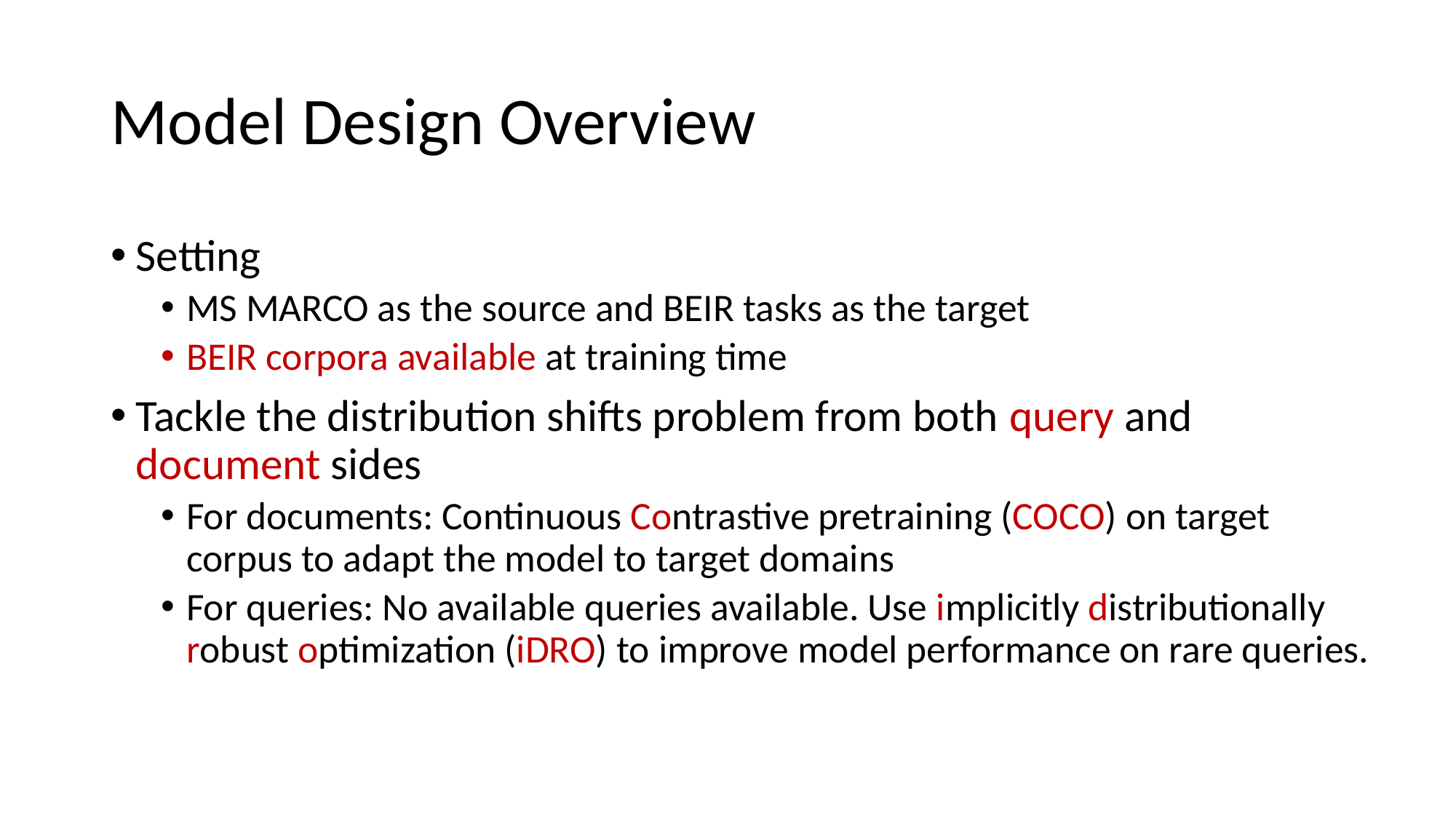

# Model Design Overview
Setting
MS MARCO as the source and BEIR tasks as the target
BEIR corpora available at training time
Tackle the distribution shifts problem from both query and document sides
For documents: Continuous Contrastive pretraining (COCO) on target corpus to adapt the model to target domains
For queries: No available queries available. Use implicitly distributionally robust optimization (iDRO) to improve model performance on rare queries.